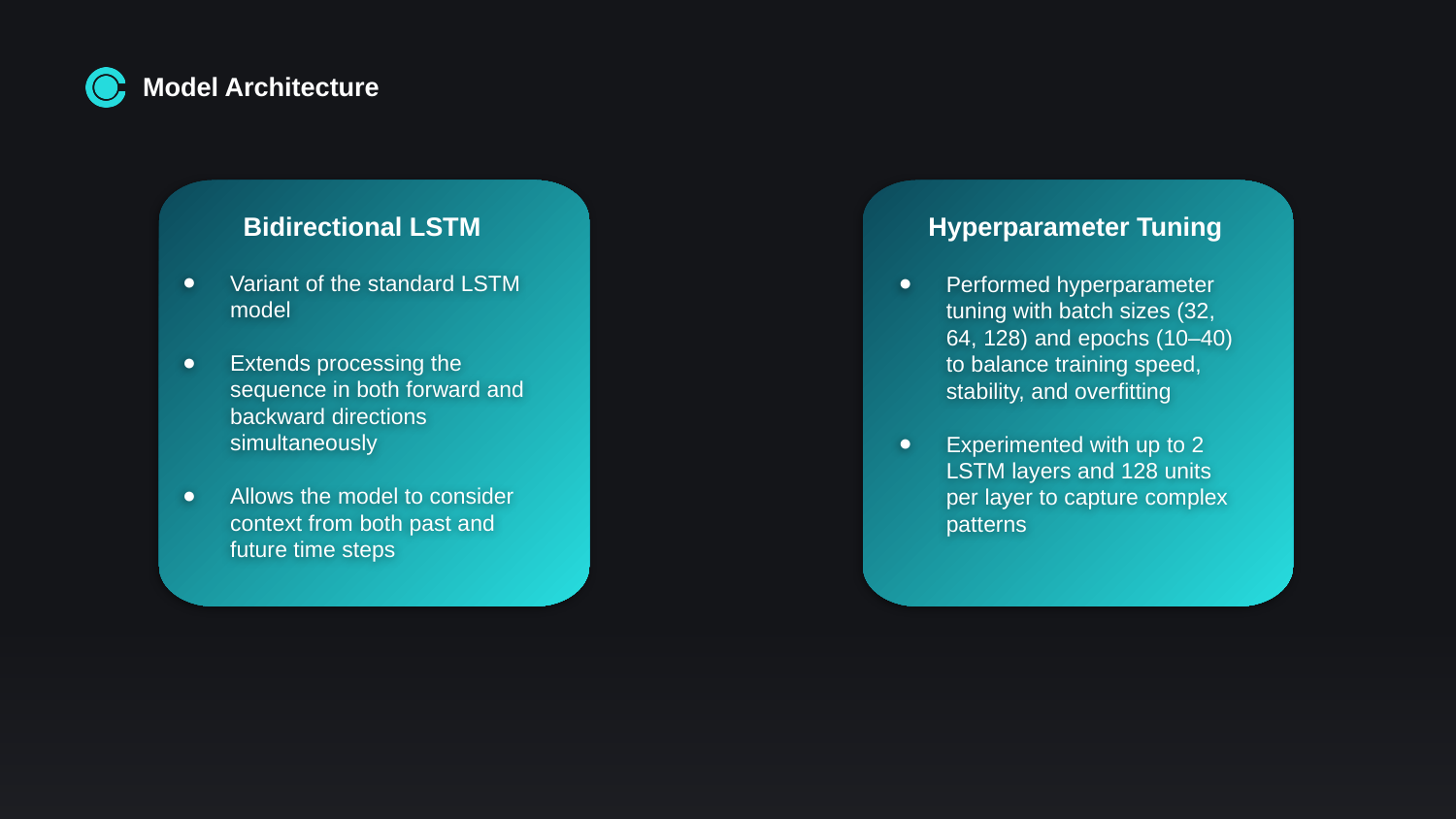

Model Architecture

Bidirectional LSTM
Hyperparameter Tuning
Performed hyperparameter tuning with batch sizes (32, 64, 128) and epochs (10–40) to balance training speed, stability, and overfitting

Experimented with up to 2 LSTM layers and 128 units per layer to capture complex patterns

Variant of the standard LSTM model

Extends processing the sequence in both forward and backward directions simultaneously

Allows the model to consider context from both past and future time steps